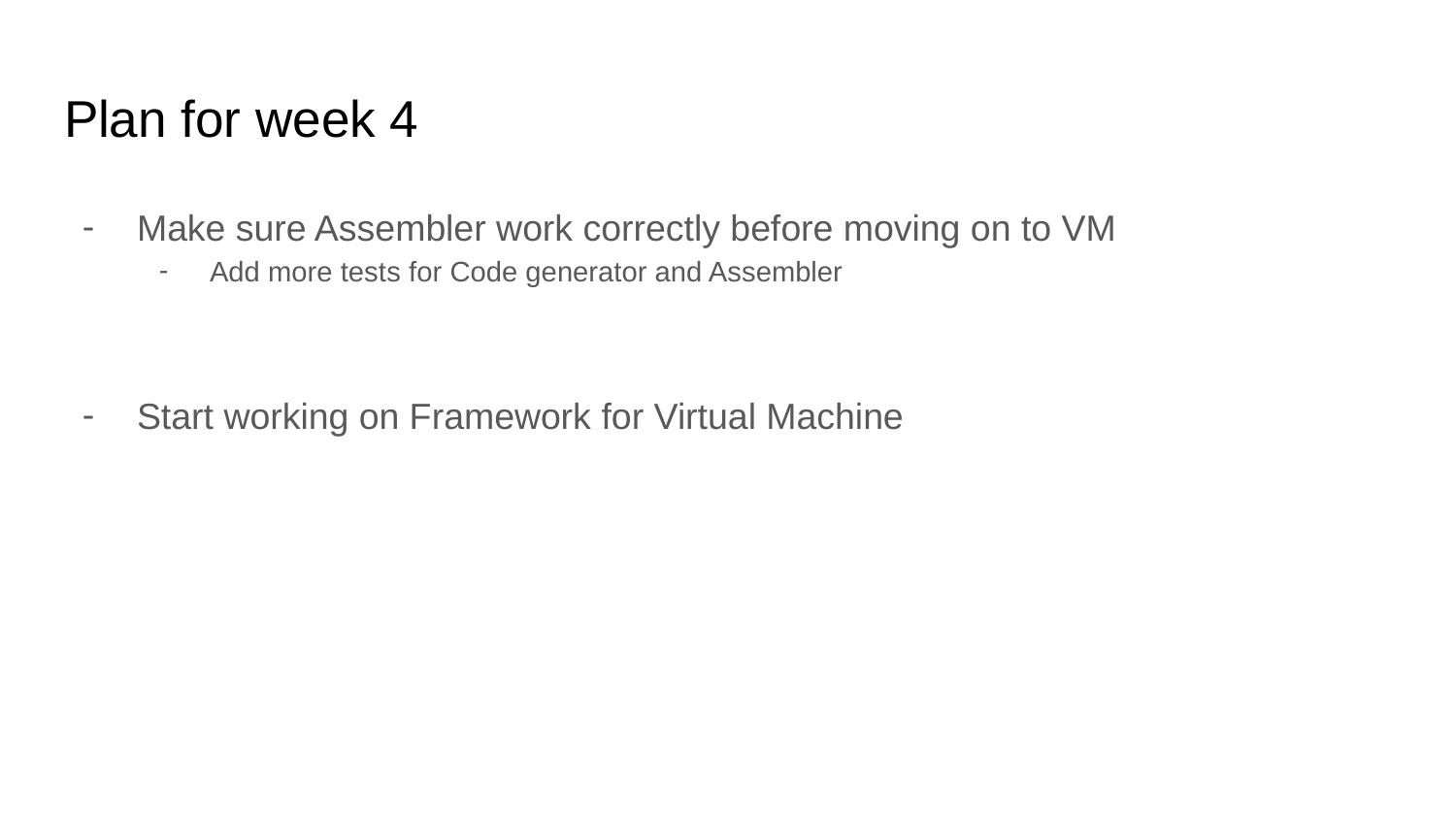

# Plan for week 4
Make sure Assembler work correctly before moving on to VM
Add more tests for Code generator and Assembler

Start working on Framework for Virtual Machine